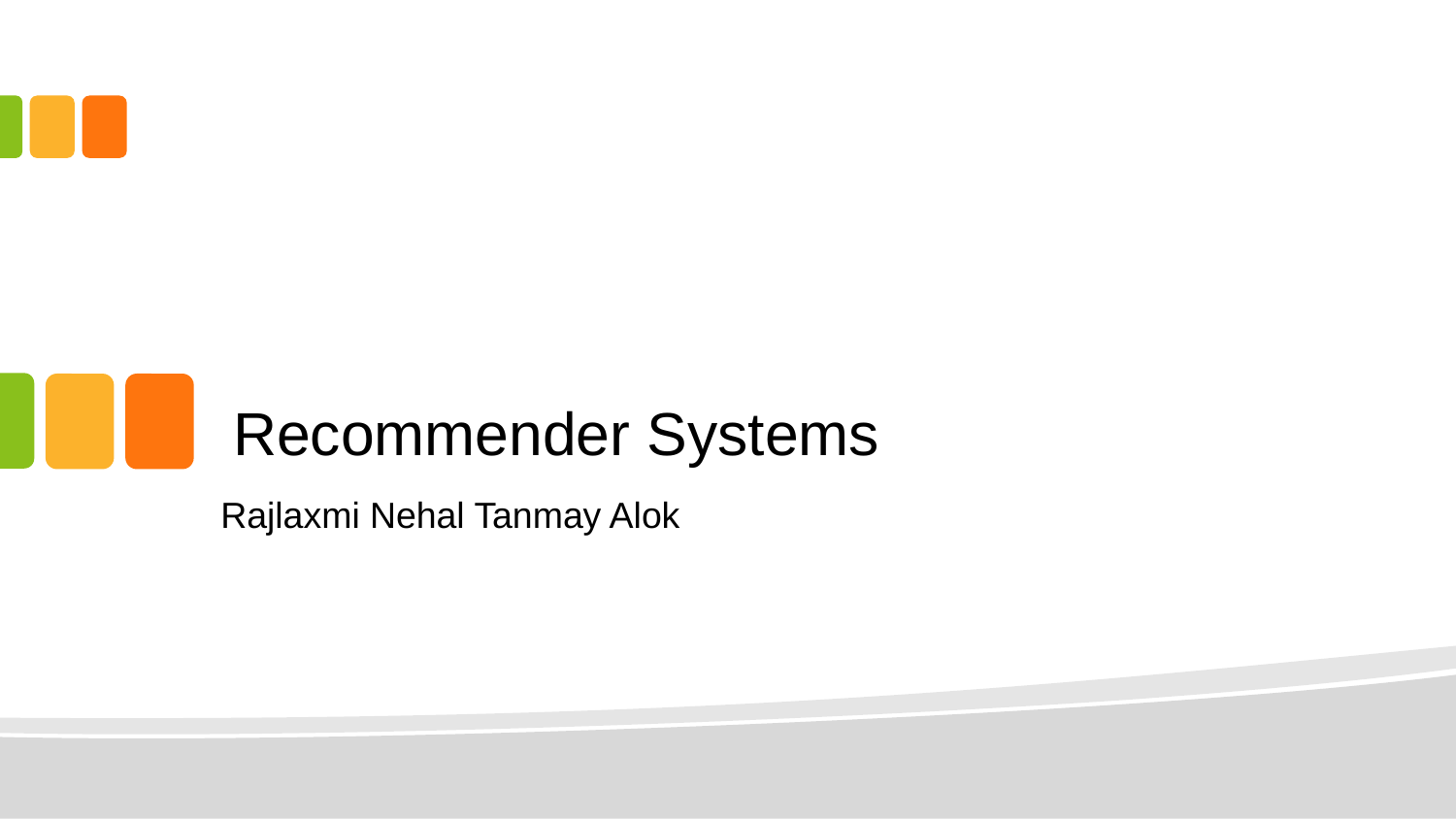

# Recommender Systems
Rajlaxmi Nehal Tanmay Alok